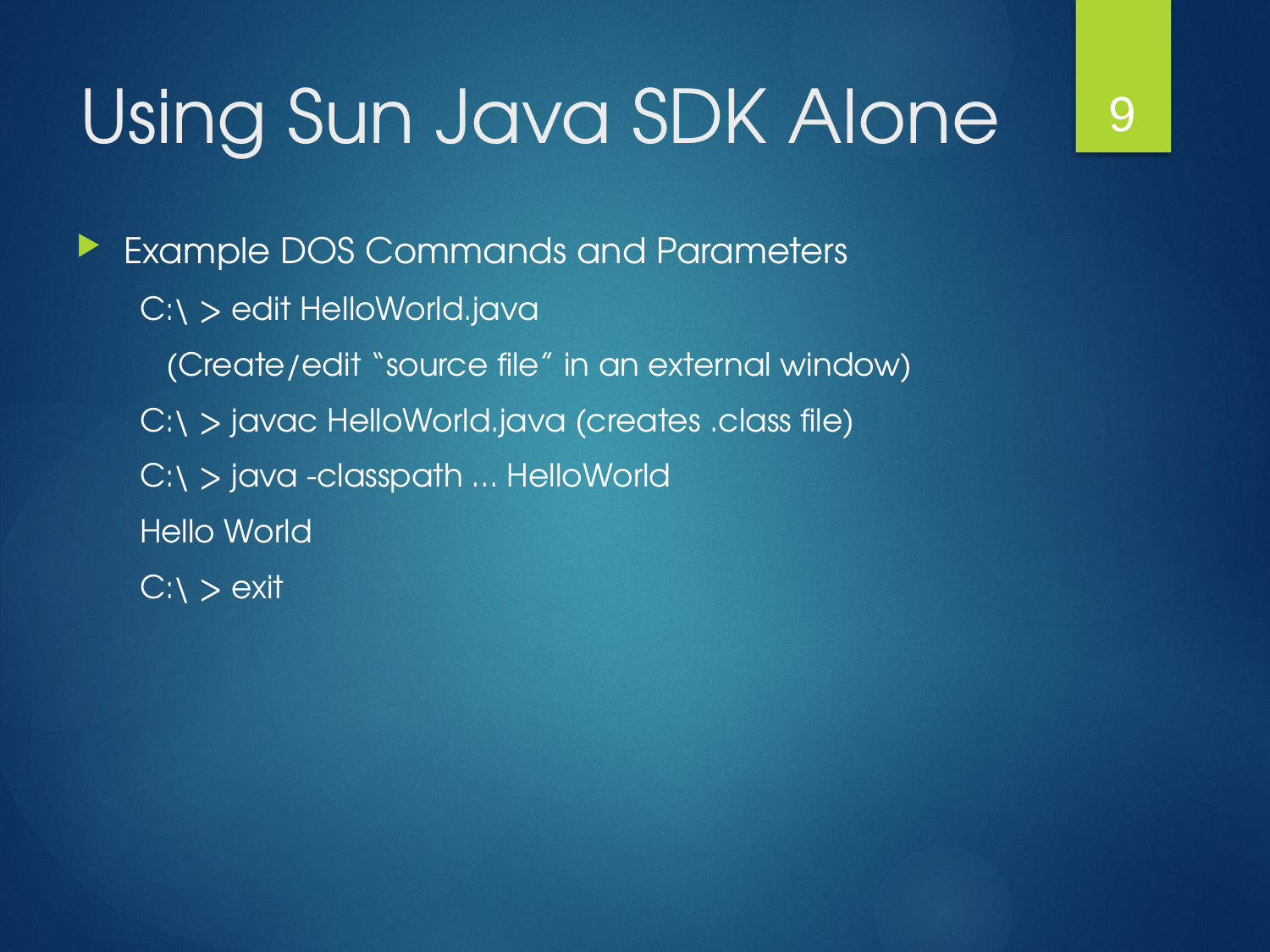

9
# Using Sun Java SDK Alone
Example DOS Commands and Parameters
C:\ > edit HelloWorld.java
   (Create/edit “source file” in an external window)
C:\ > javac HelloWorld.java (creates .class file)
C:\ > java -classpath … HelloWorld
Hello World
C:\ > exit